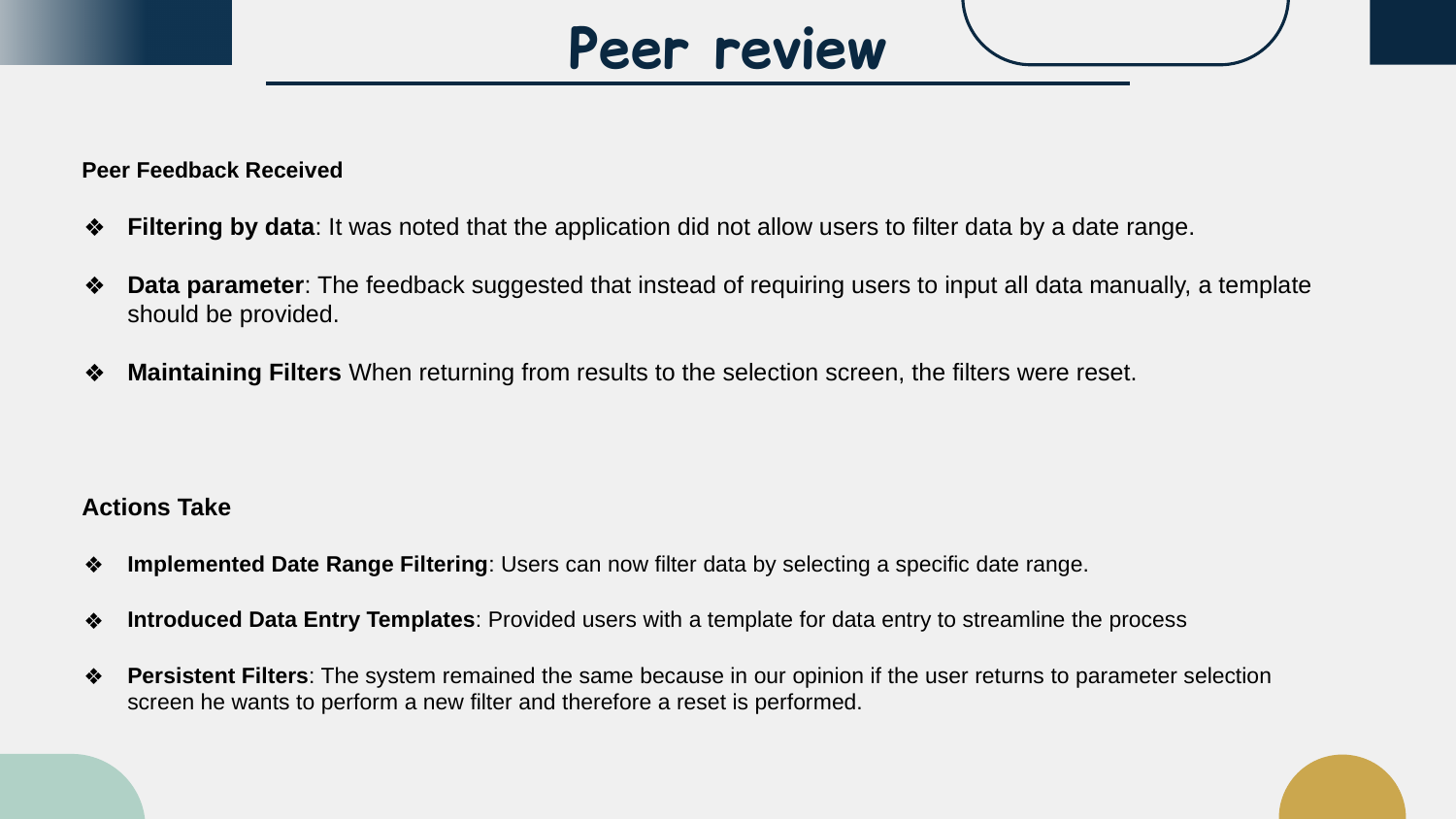

# Peer review
Peer Feedback Received

Filtering by data: It was noted that the application did not allow users to filter data by a date range.

Data parameter: The feedback suggested that instead of requiring users to input all data manually, a template should be provided.

Maintaining Filters When returning from results to the selection screen, the filters were reset.

Actions Take

Implemented Date Range Filtering: Users can now filter data by selecting a specific date range.

Introduced Data Entry Templates: Provided users with a template for data entry to streamline the process

Persistent Filters: The system remained the same because in our opinion if the user returns to parameter selection screen he wants to perform a new filter and therefore a reset is performed.